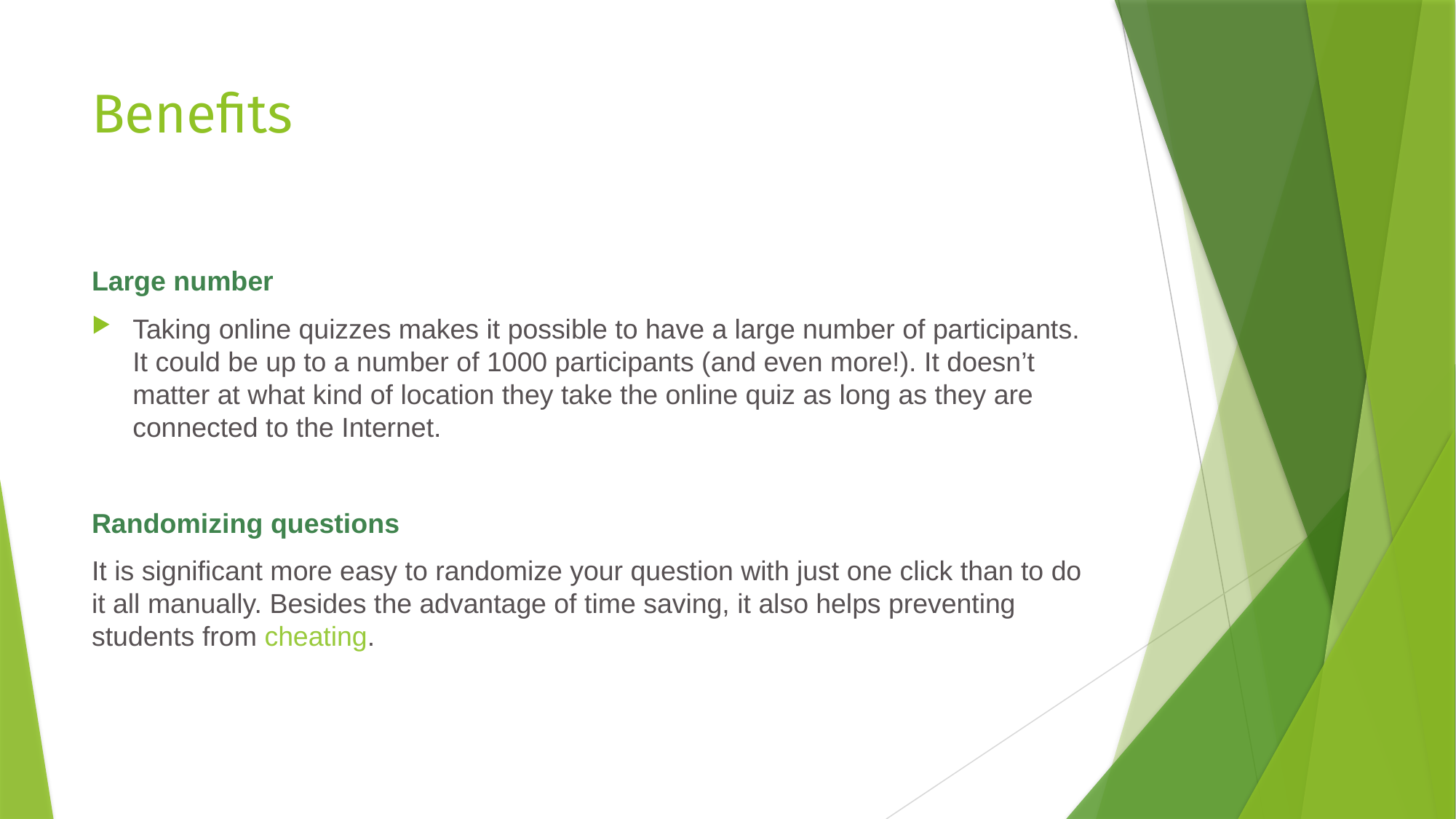

# Benefits
Large number
Taking online quizzes makes it possible to have a large number of participants. It could be up to a number of 1000 participants (and even more!). It doesn’t matter at what kind of location they take the online quiz as long as they are connected to the Internet.

Randomizing questions
It is significant more easy to randomize your question with just one click than to do it all manually. Besides the advantage of time saving, it also helps preventing students from cheating.